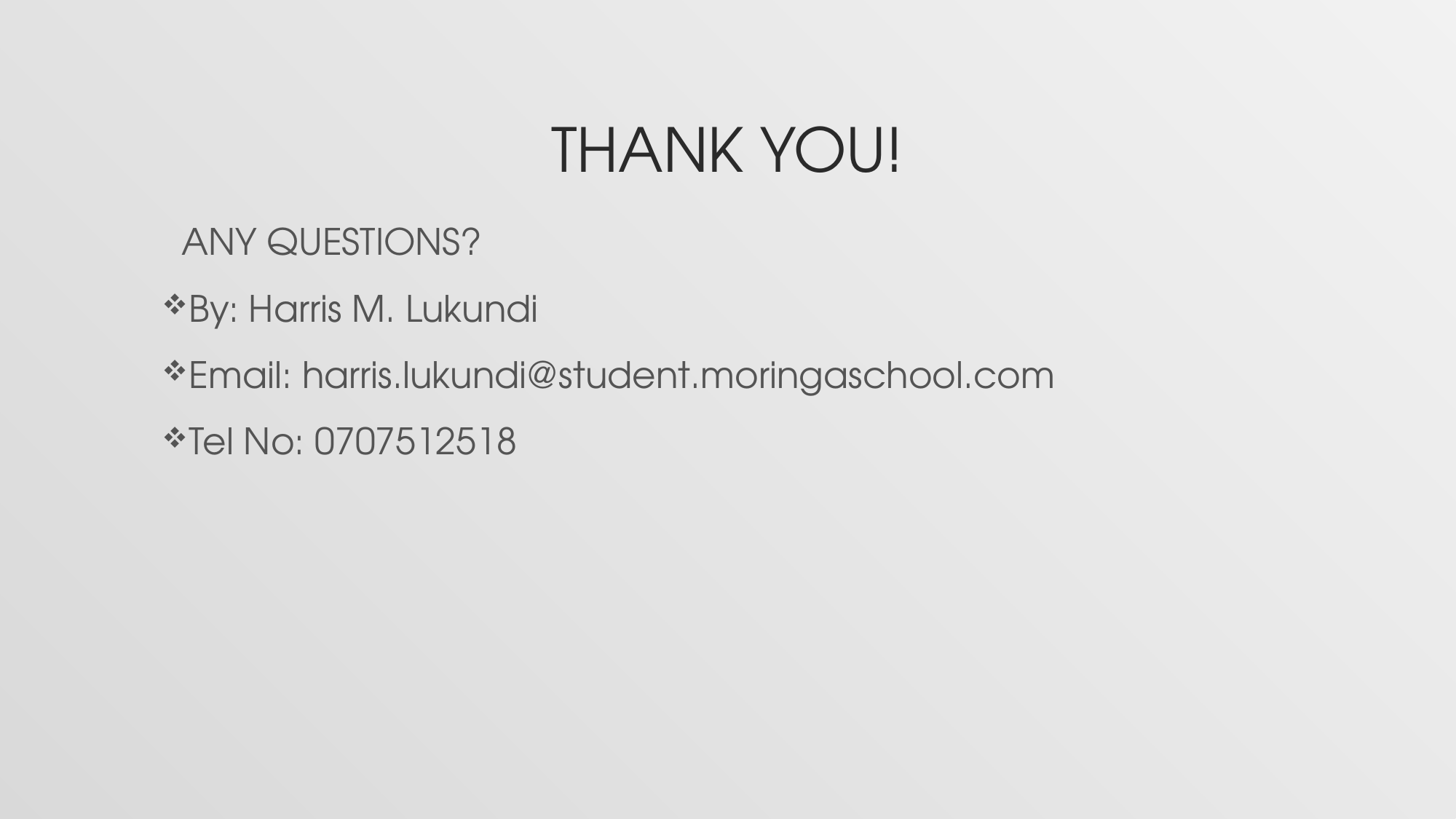

# THANK YOU!
  ANY QUESTIONS?
By: Harris M. Lukundi
Email: harris.lukundi@student.moringaschool.com
Tel No: 0707512518